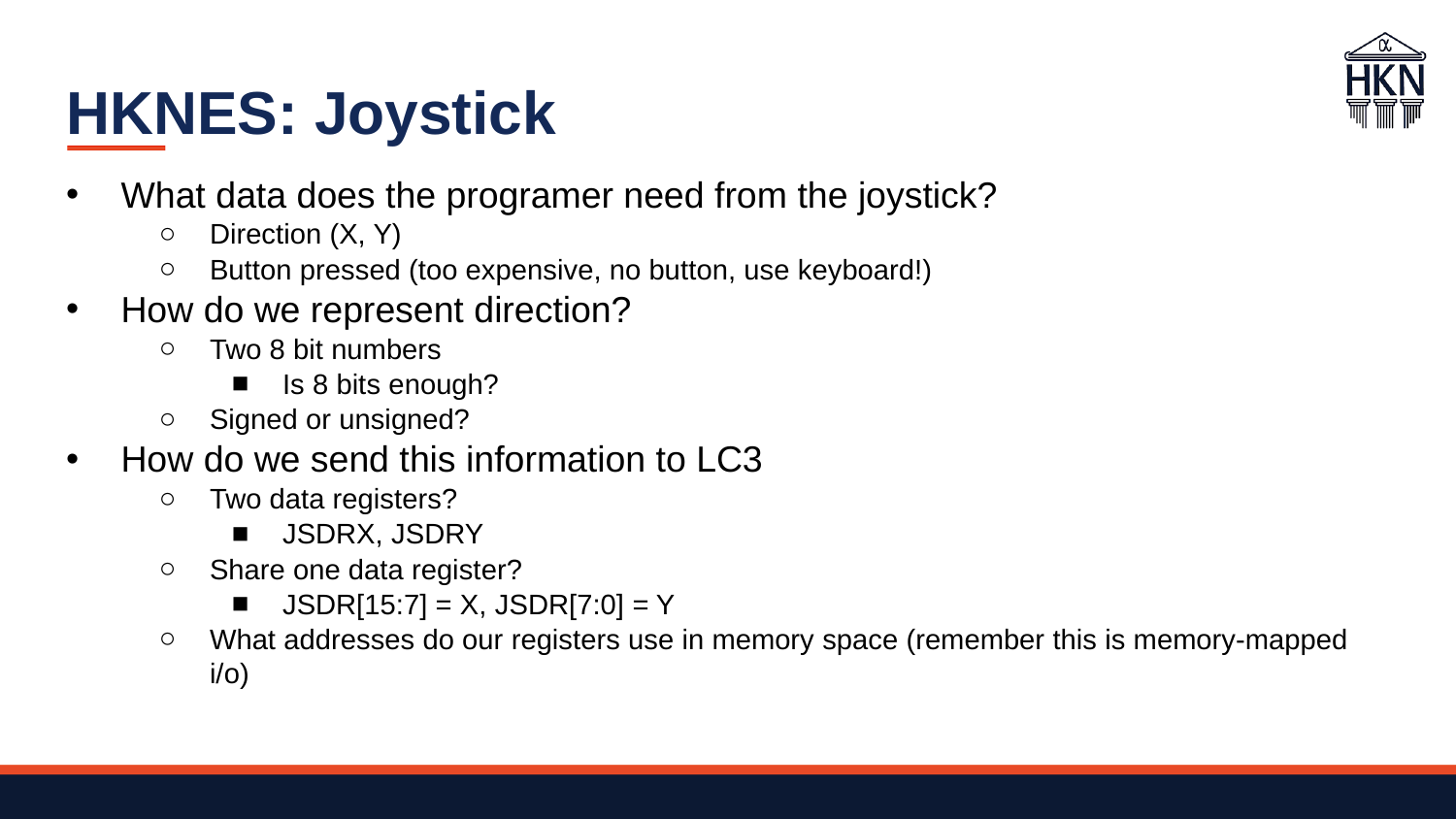

# HKNES: Joystick

What data does the programer need from the joystick?
Direction (X, Y)
Button pressed (too expensive, no button, use keyboard!)
How do we represent direction?
Two 8 bit numbers
Is 8 bits enough?
Signed or unsigned?
How do we send this information to LC3
Two data registers?
JSDRX, JSDRY
Share one data register?
JSDR[15:7] = X, JSDR[7:0] = Y
What addresses do our registers use in memory space (remember this is memory-mapped i/o)